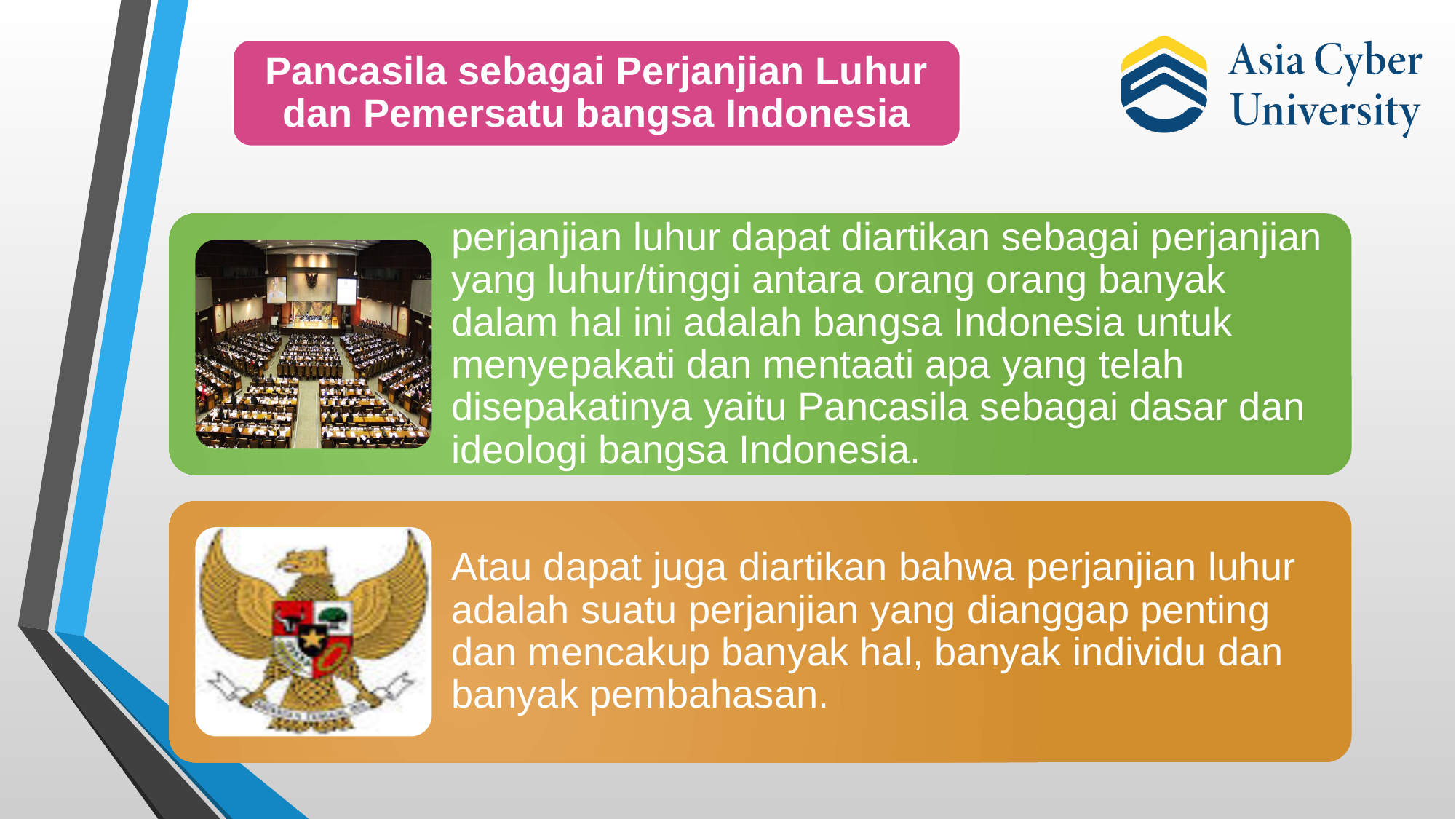

Pancasila sebagai Perjanjian Luhur dan Pemersatu bangsa Indonesia
perjanjian luhur dapat diartikan sebagai perjanjian yang luhur/tinggi antara orang orang banyak dalam hal ini adalah bangsa Indonesia untuk menyepakati dan mentaati apa yang telah disepakatinya yaitu Pancasila sebagai dasar dan ideologi bangsa Indonesia.
Atau dapat juga diartikan bahwa perjanjian luhur adalah suatu perjanjian yang dianggap penting dan mencakup banyak hal, banyak individu dan banyak pembahasan.